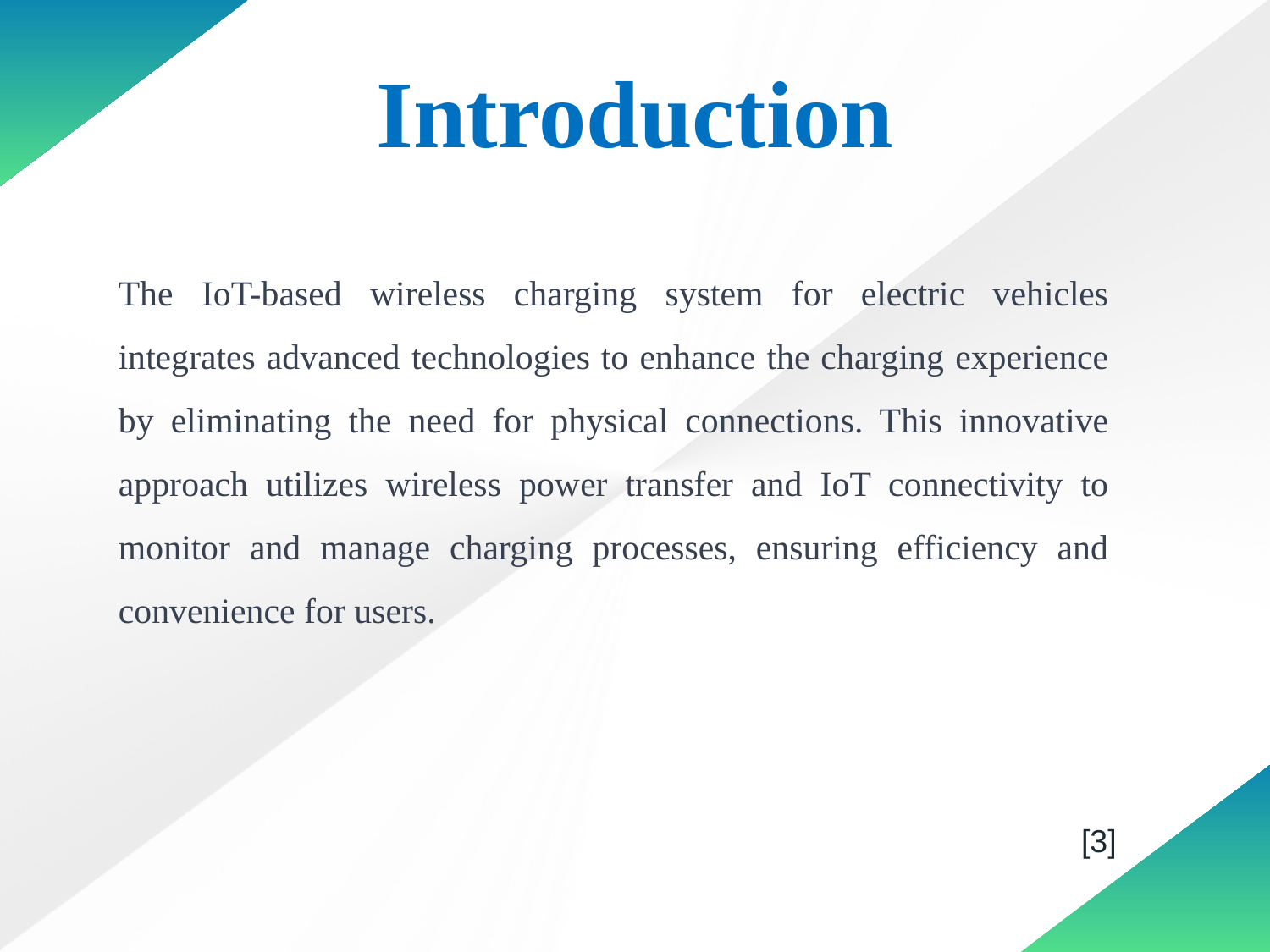

Introduction
The IoT-based wireless charging system for electric vehicles integrates advanced technologies to enhance the charging experience by eliminating the need for physical connections. This innovative approach utilizes wireless power transfer and IoT connectivity to monitor and manage charging processes, ensuring efficiency and convenience for users.
[3]